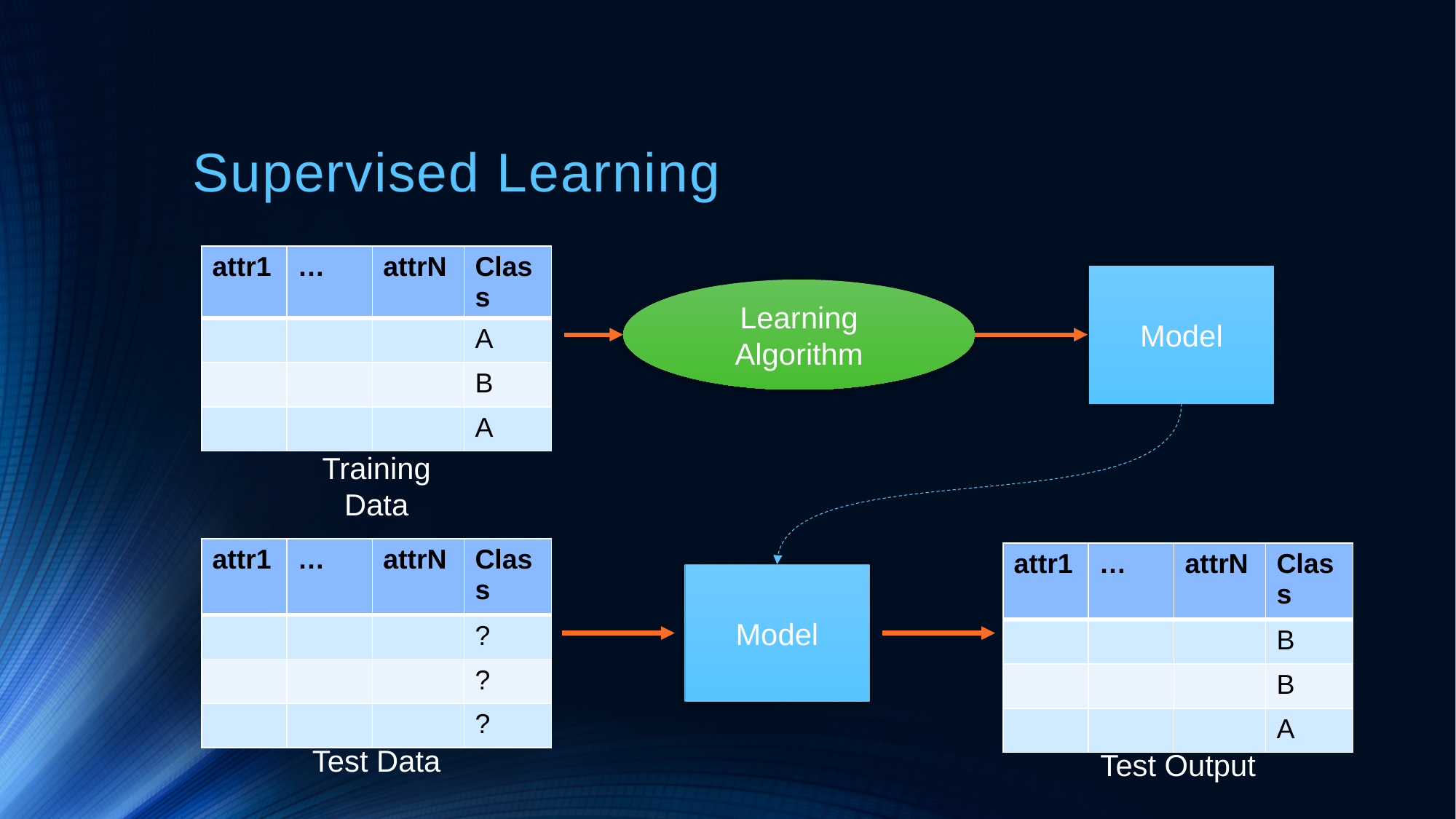

# Supervised Learning
| attr1 | … | attrN | Class |
| --- | --- | --- | --- |
|  |  |  | A |
|  |  |  | B |
|  |  |  | A |
Model
Learning Algorithm
Training Data
| attr1 | … | attrN | Class |
| --- | --- | --- | --- |
|  |  |  | ? |
|  |  |  | ? |
|  |  |  | ? |
| attr1 | … | attrN | Class |
| --- | --- | --- | --- |
|  |  |  | B |
|  |  |  | B |
|  |  |  | A |
Model
Test Data
Test Output